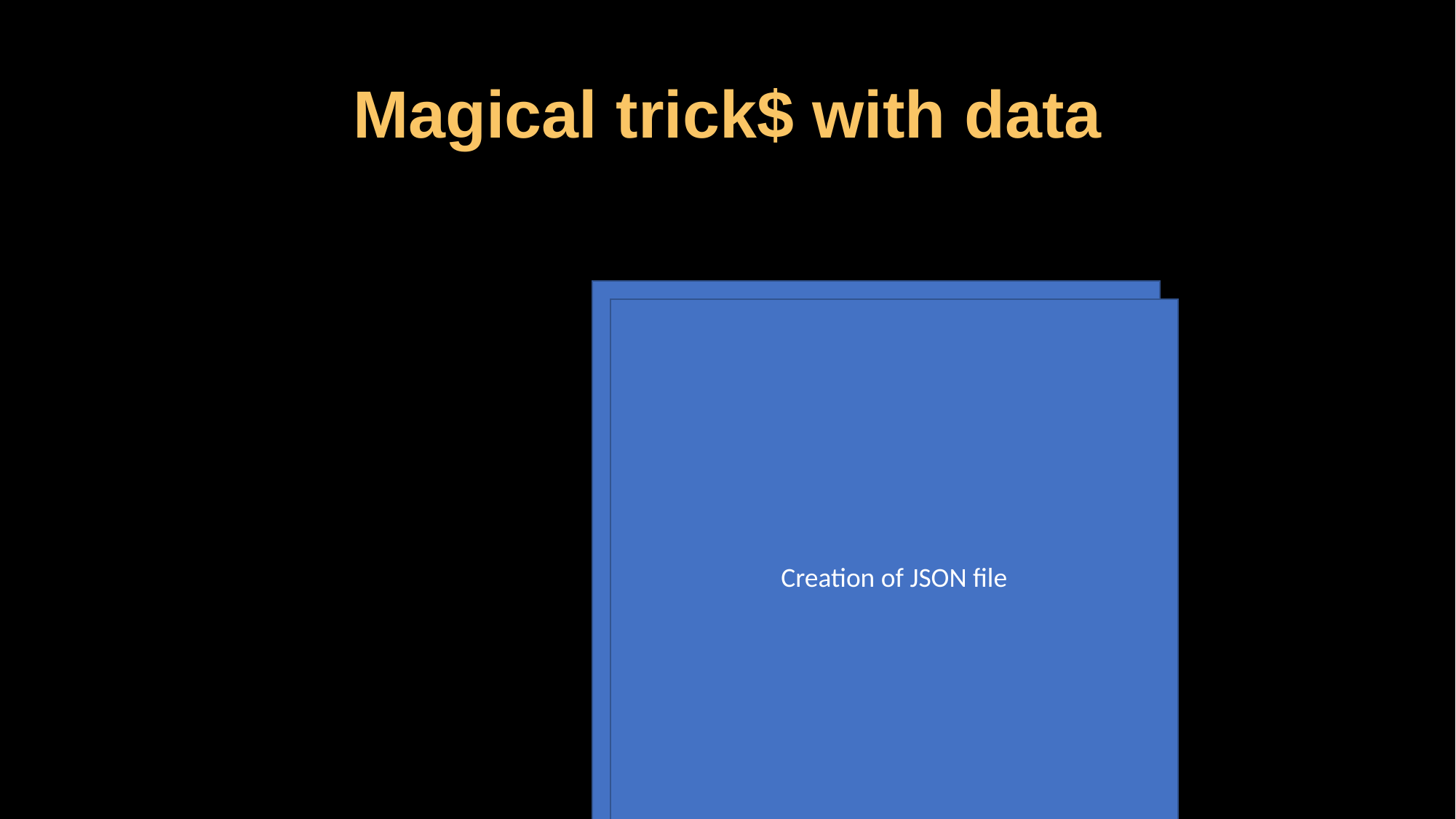

Magical trick$ with data
Creation of MongoDB
Creation of JSON file